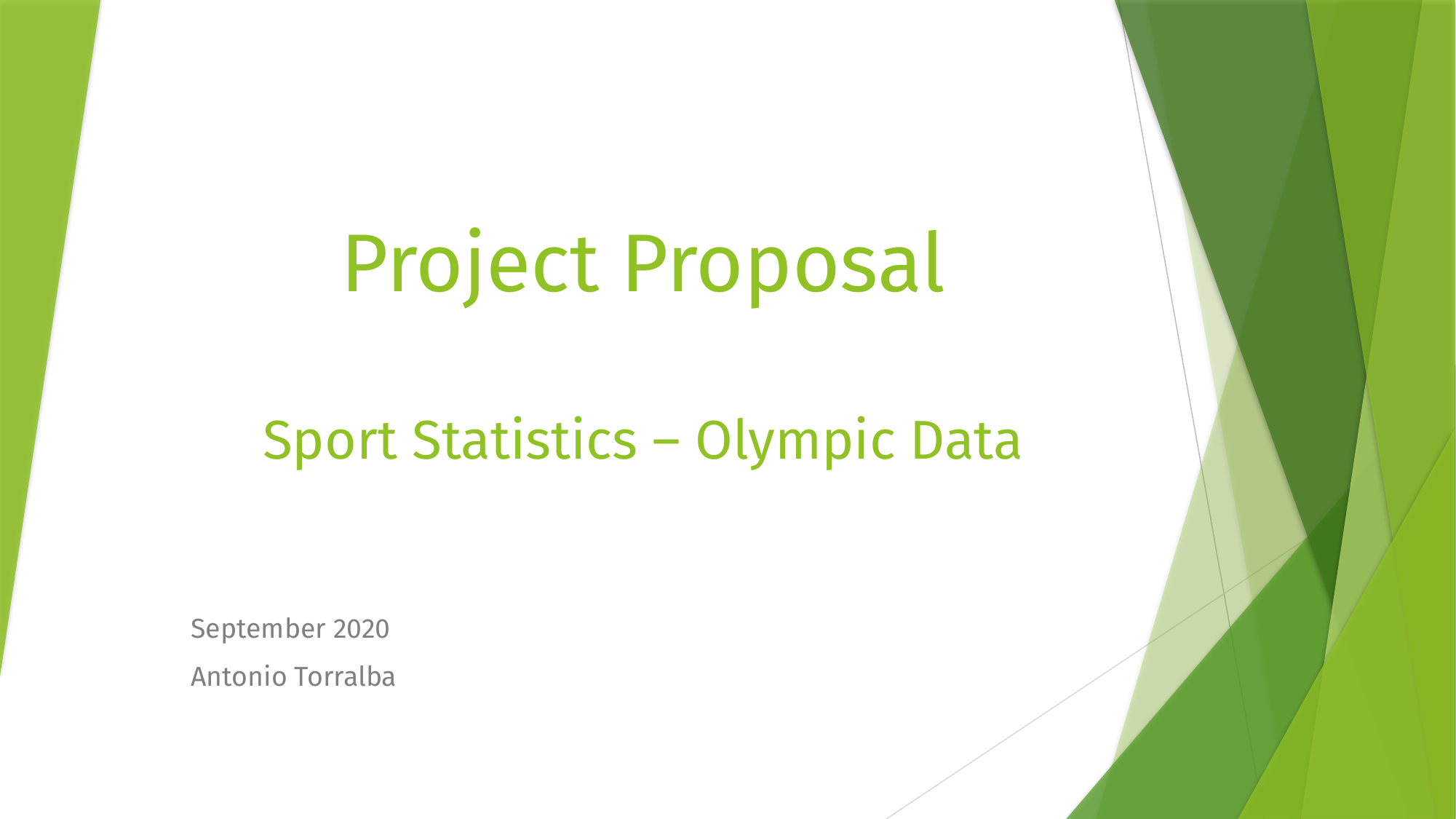

# Project Proposal
Sport Statistics – Olympic Data
September 2020
Antonio Torralba